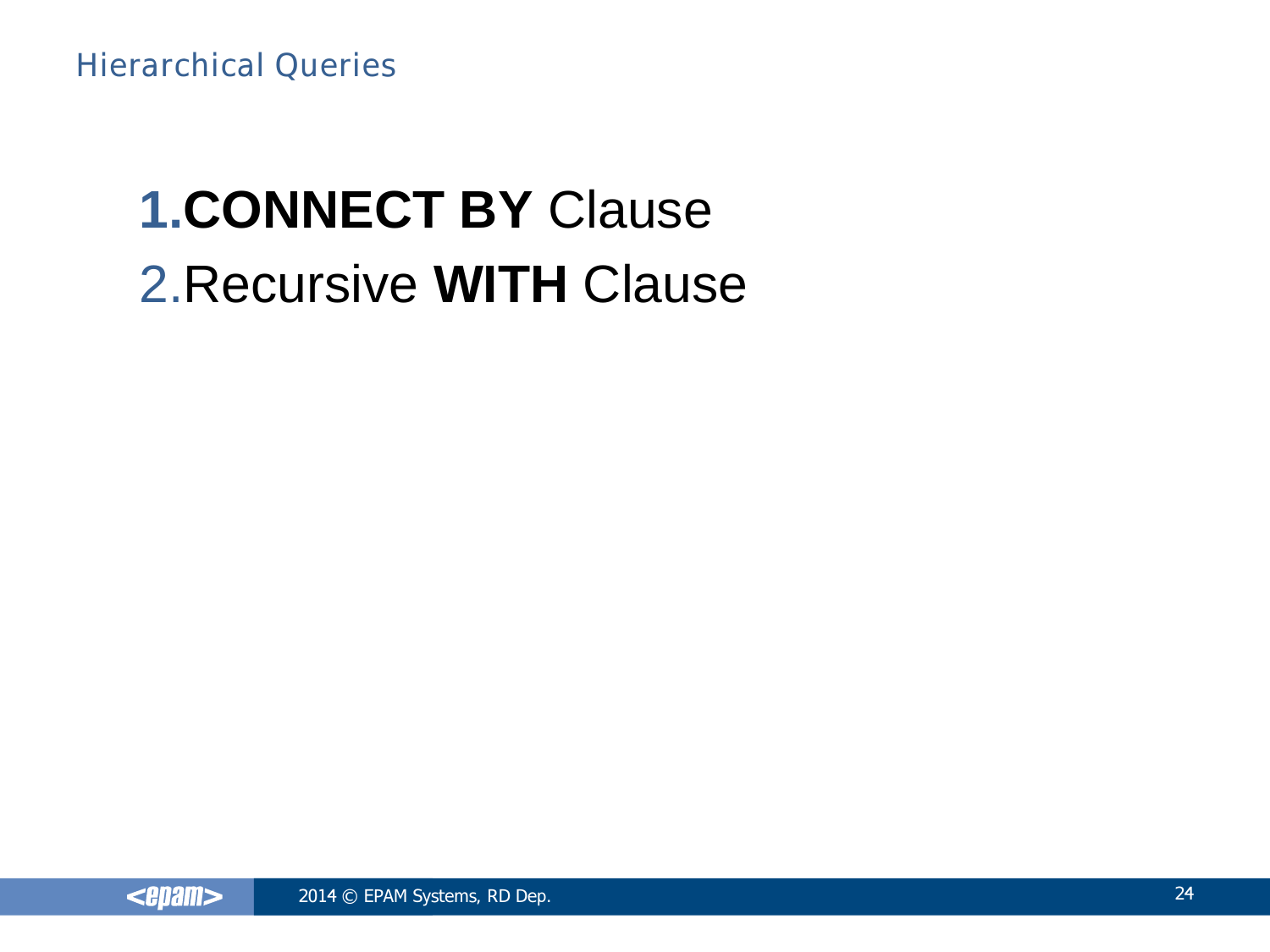

# Hierarchical Queries
CONNECT BY Clause
Recursive WITH Clause

24
2014 © EPAM Systems, RD Dep.